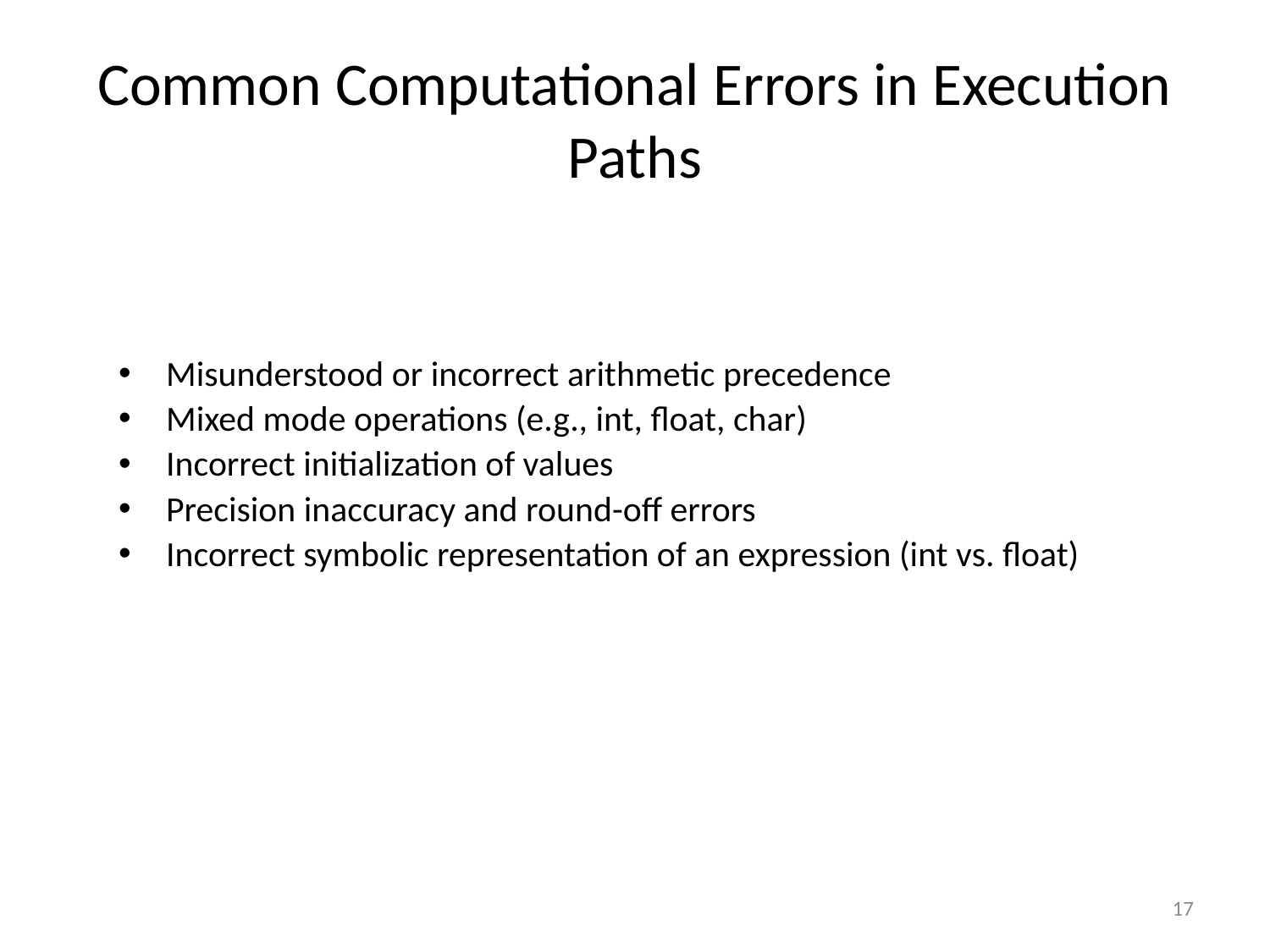

# Common Computational Errors in Execution Paths
Misunderstood or incorrect arithmetic precedence
Mixed mode operations (e.g., int, float, char)
Incorrect initialization of values
Precision inaccuracy and round-off errors
Incorrect symbolic representation of an expression (int vs. float)
17